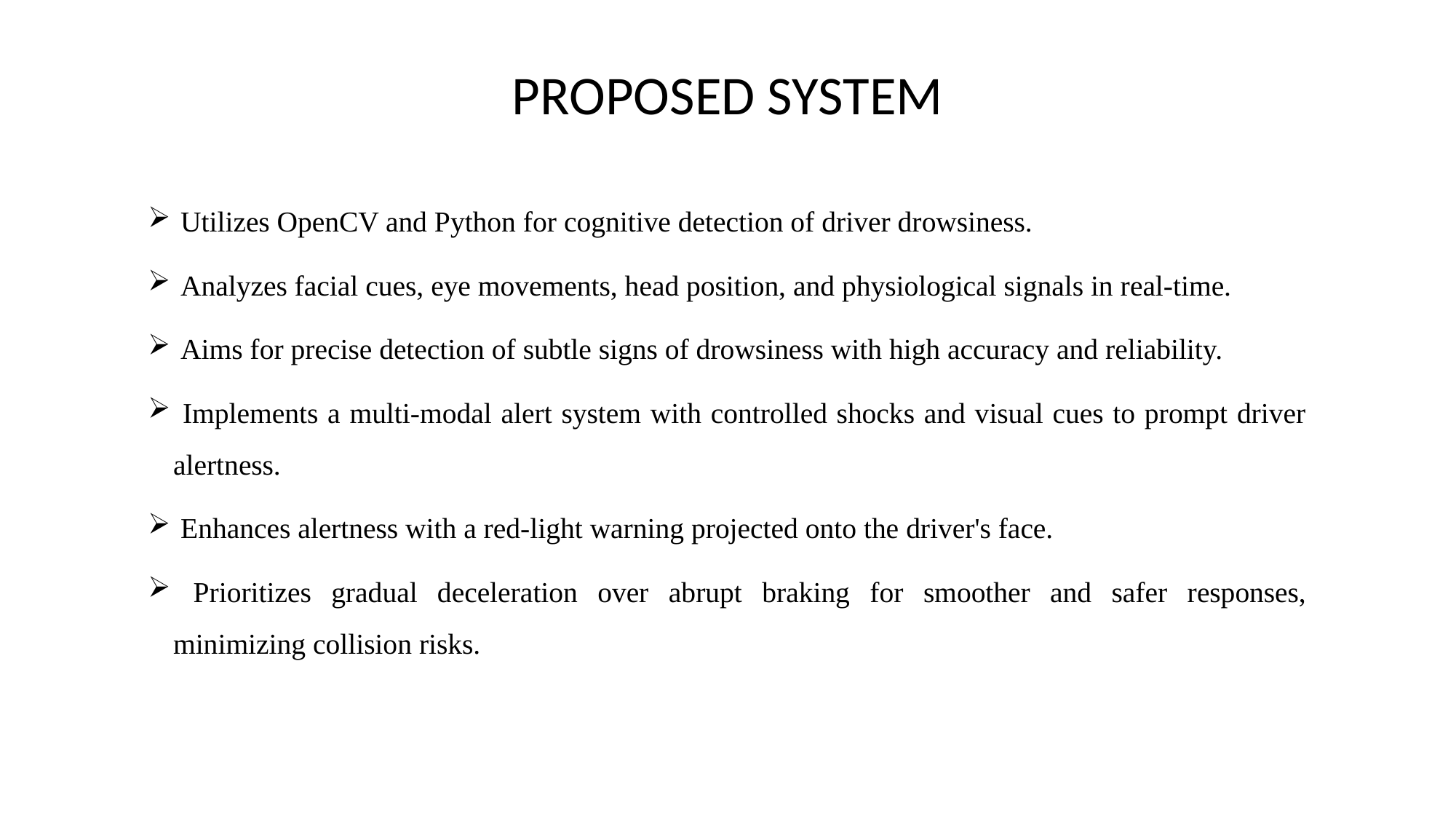

# PROPOSED SYSTEM
 Utilizes OpenCV and Python for cognitive detection of driver drowsiness.
 Analyzes facial cues, eye movements, head position, and physiological signals in real-time.
 Aims for precise detection of subtle signs of drowsiness with high accuracy and reliability.
 Implements a multi-modal alert system with controlled shocks and visual cues to prompt driver alertness.
 Enhances alertness with a red-light warning projected onto the driver's face.
 Prioritizes gradual deceleration over abrupt braking for smoother and safer responses, minimizing collision risks.